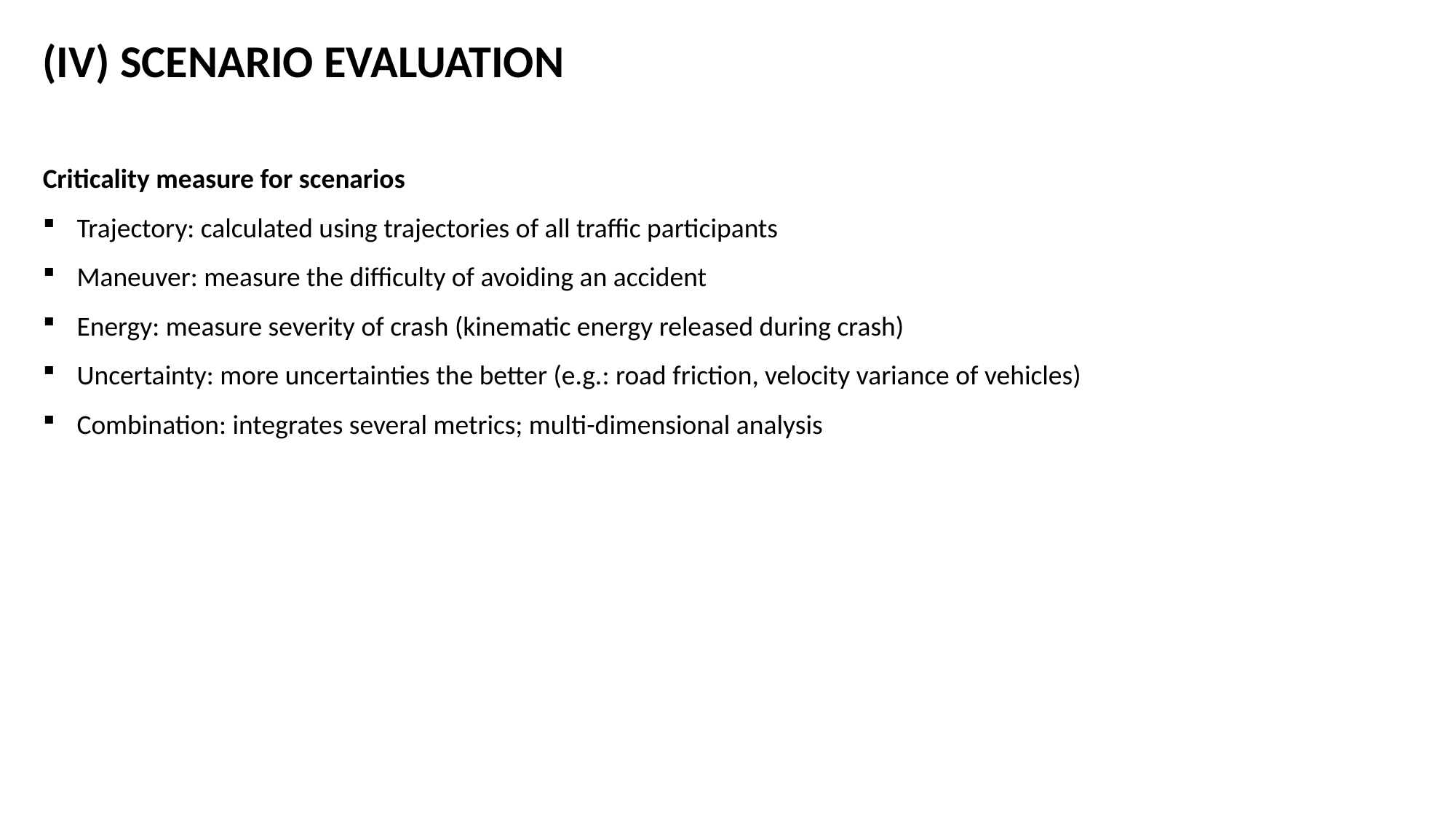

(IV) SCENARIO EVALUATION
Criticality measure for scenarios
Trajectory: calculated using trajectories of all traffic participants
Maneuver: measure the difficulty of avoiding an accident
Energy: measure severity of crash (kinematic energy released during crash)
Uncertainty: more uncertainties the better (e.g.: road friction, velocity variance of vehicles)
Combination: integrates several metrics; multi-dimensional analysis